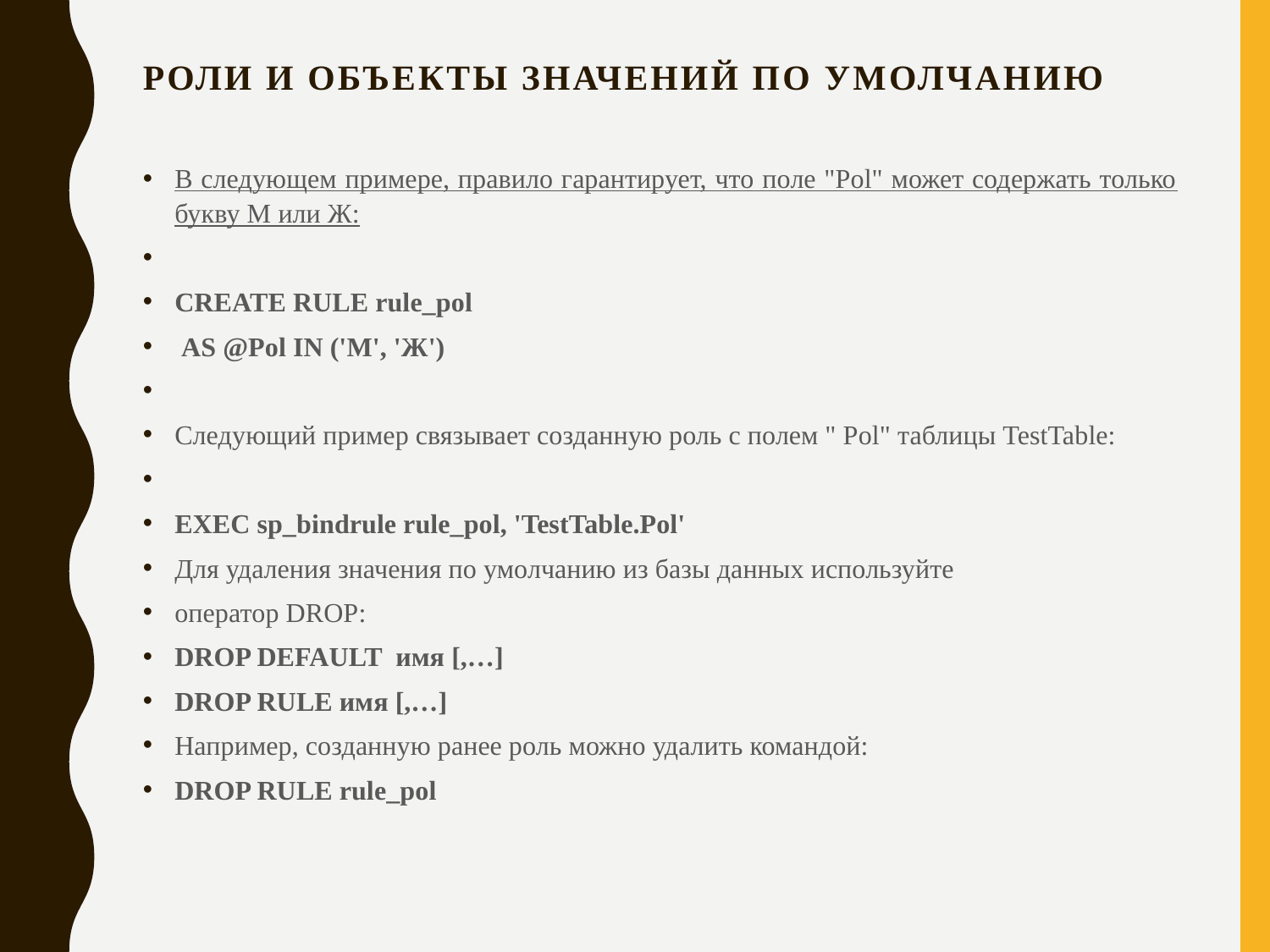

# Роли и объекты значений по умолчанию
В следующем примере, правило гарантирует, что поле "Pol" может содержать только букву М или Ж:

CREATE RULE rule_pol
 AS @Pol IN ('М', 'Ж')

Следующий пример связывает созданную роль с полем " Pol" таблицы TestTable:

EXEC sp_bindrule rule_pol, 'TestTable.Pol'
Для удаления значения по умолчанию из базы данных используйте
оператор DROP:
DROP DEFAULT  имя [,…]
DROP RULE имя [,…]
Например, созданную ранее роль можно удалить командой:
DROP RULE rule_pol